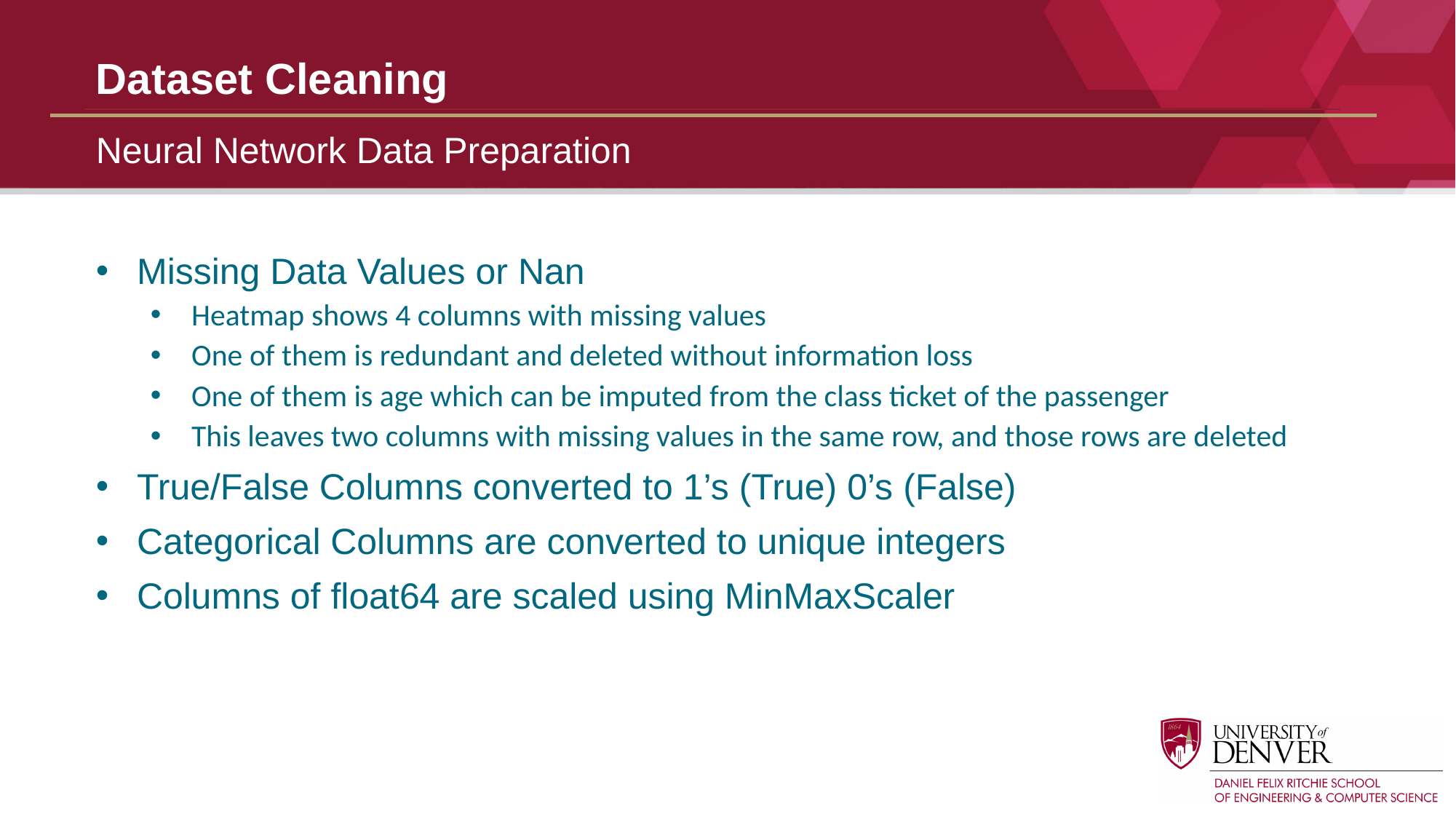

# Dataset Cleaning
Neural Network Data Preparation
Missing Data Values or Nan
Heatmap shows 4 columns with missing values
One of them is redundant and deleted without information loss
One of them is age which can be imputed from the class ticket of the passenger
This leaves two columns with missing values in the same row, and those rows are deleted
True/False Columns converted to 1’s (True) 0’s (False)
Categorical Columns are converted to unique integers
Columns of float64 are scaled using MinMaxScaler